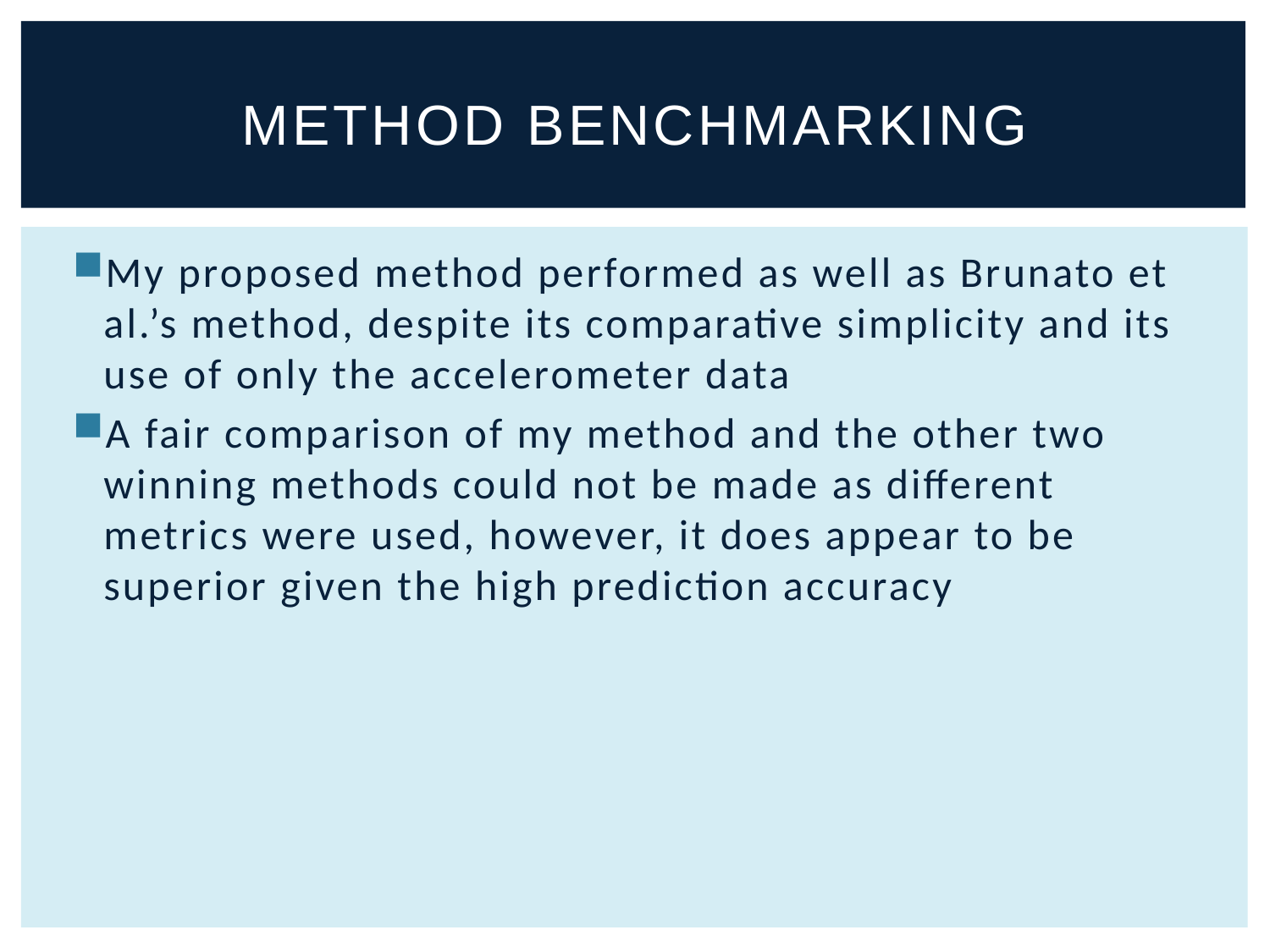

# Method Benchmarking
My proposed method performed as well as Brunato et al.’s method, despite its comparative simplicity and its use of only the accelerometer data
A fair comparison of my method and the other two winning methods could not be made as different metrics were used, however, it does appear to be superior given the high prediction accuracy